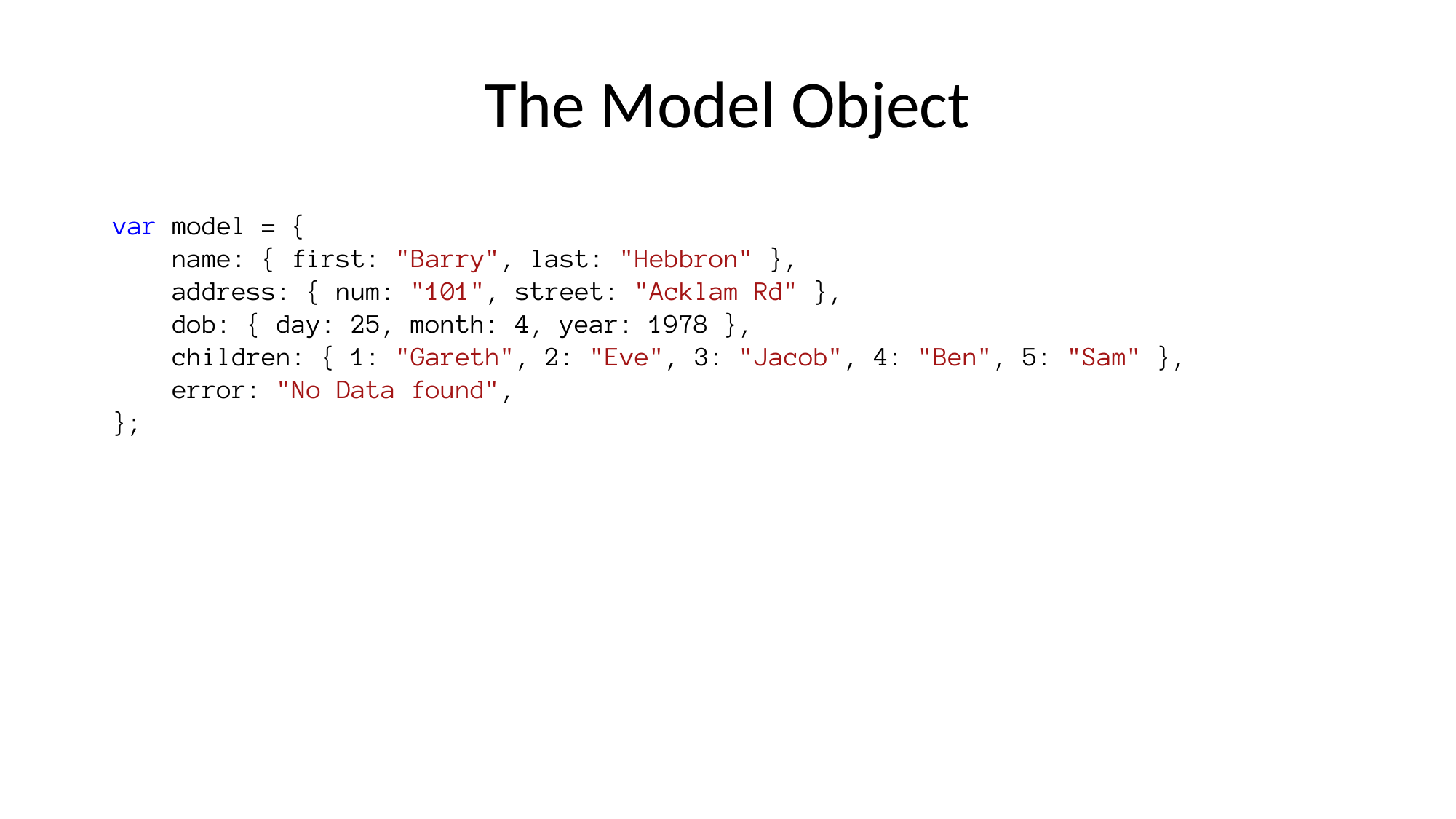

# The Model Object
var model = {
    name: { first: "Barry", last: "Hebbron" },
    address: { num: "101", street: "Acklam Rd" },
    dob: { day: 25, month: 4, year: 1978 },
    children: { 1: "Gareth", 2: "Eve", 3: "Jacob", 4: "Ben", 5: "Sam" },
    error: "No Data found",
};